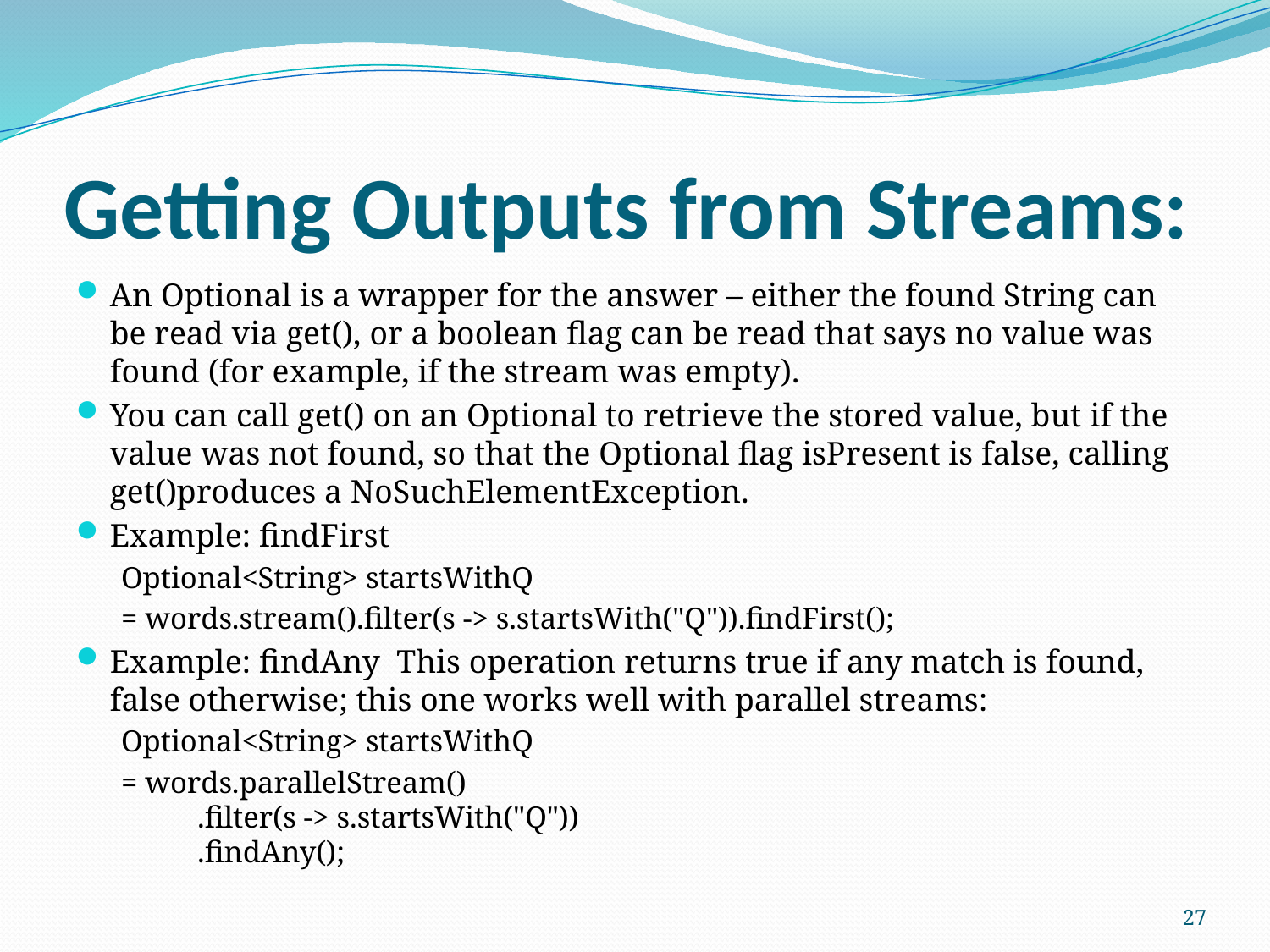

# Getting Outputs from Streams:
An Optional is a wrapper for the answer – either the found String can be read via get(), or a boolean flag can be read that says no value was found (for example, if the stream was empty).
You can call get() on an Optional to retrieve the stored value, but if the value was not found, so that the Optional flag isPresent is false, calling  get()produces a NoSuchElementException.
Example: findFirst
Optional<String> startsWithQ
= words.stream().filter(s -> s.startsWith("Q")).findFirst();
Example: findAny  This operation returns true if any match is found, false otherwise; this one works well with parallel streams:
Optional<String> startsWithQ
= words.parallelStream()
          .filter(s -> s.startsWith("Q"))
          .findAny();

27